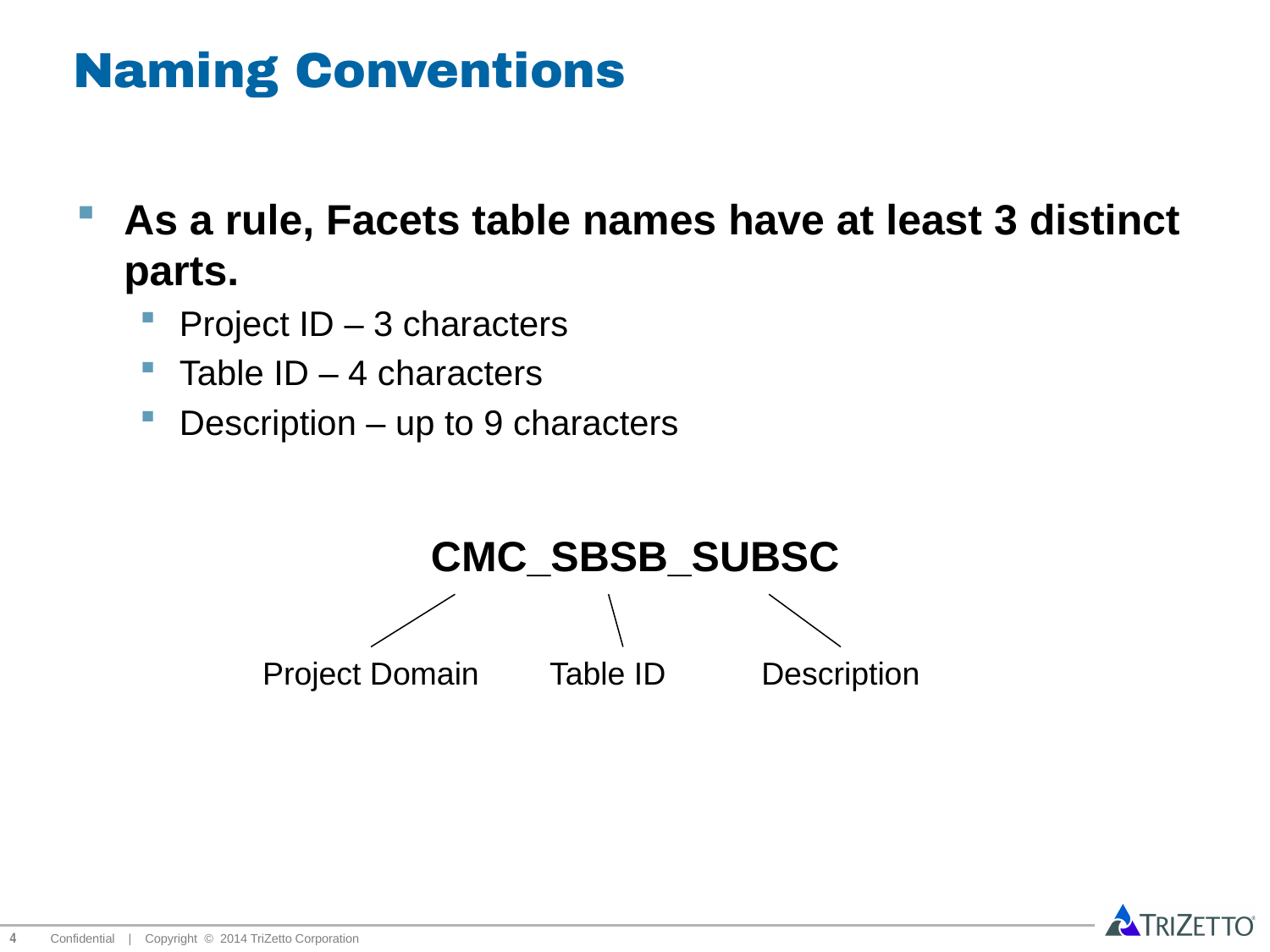

# Naming Conventions
As a rule, Facets table names have at least 3 distinct parts.
Project ID – 3 characters
Table ID – 4 characters
Description – up to 9 characters

CMC_SBSB_SUBSC

Project Domain
Table ID
Description